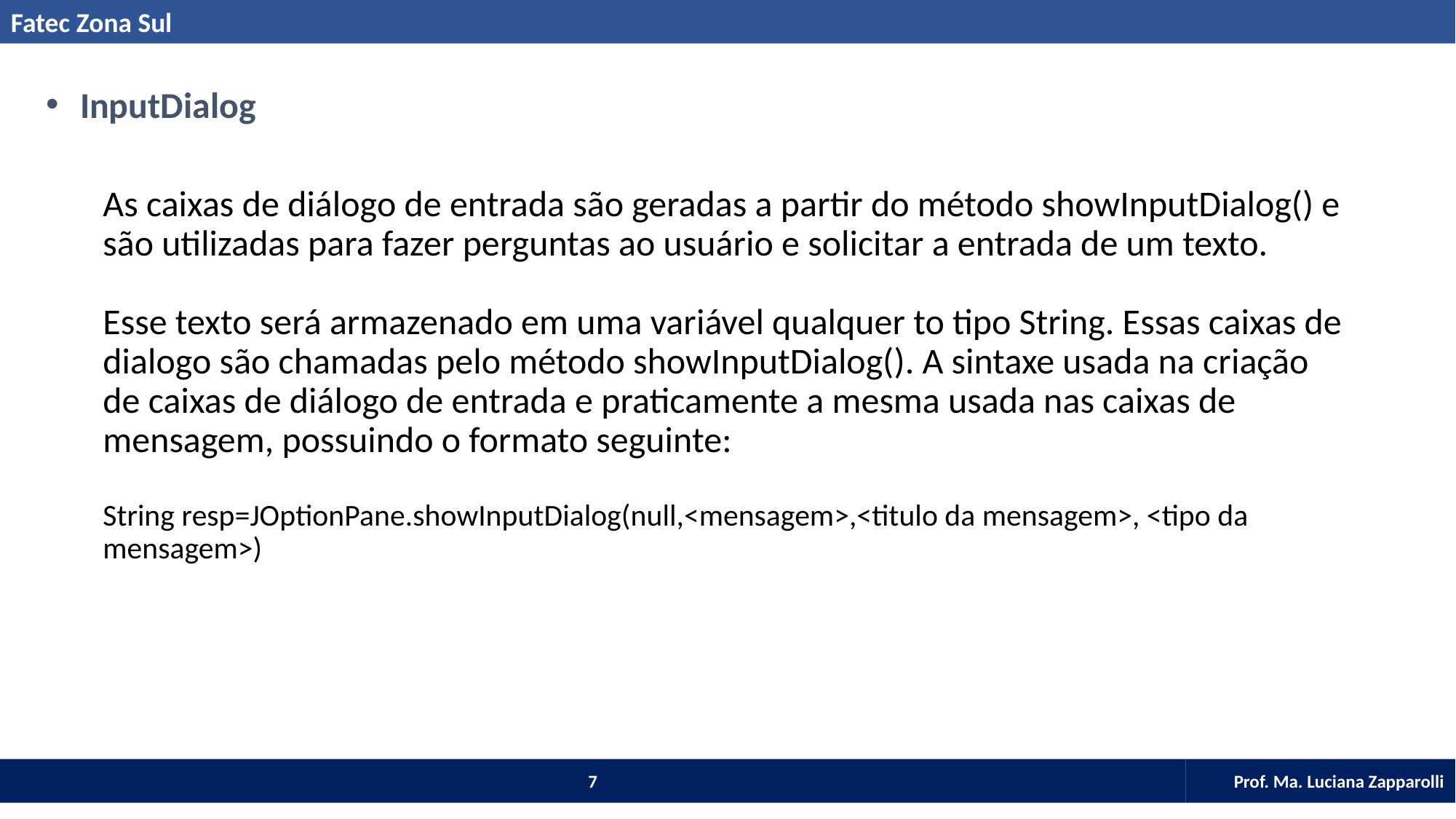

InputDialog
As caixas de diálogo de entrada são geradas a partir do método showInputDialog() e são utilizadas para fazer perguntas ao usuário e solicitar a entrada de um texto.

Esse texto será armazenado em uma variável qualquer to tipo String. Essas caixas de dialogo são chamadas pelo método showInputDialog(). A sintaxe usada na criação de caixas de diálogo de entrada e praticamente a mesma usada nas caixas de mensagem, possuindo o formato seguinte:

String resp=JOptionPane.showInputDialog(null,<mensagem>,<titulo da mensagem>, <tipo da mensagem>)
7
Prof. Ma. Luciana Zapparolli